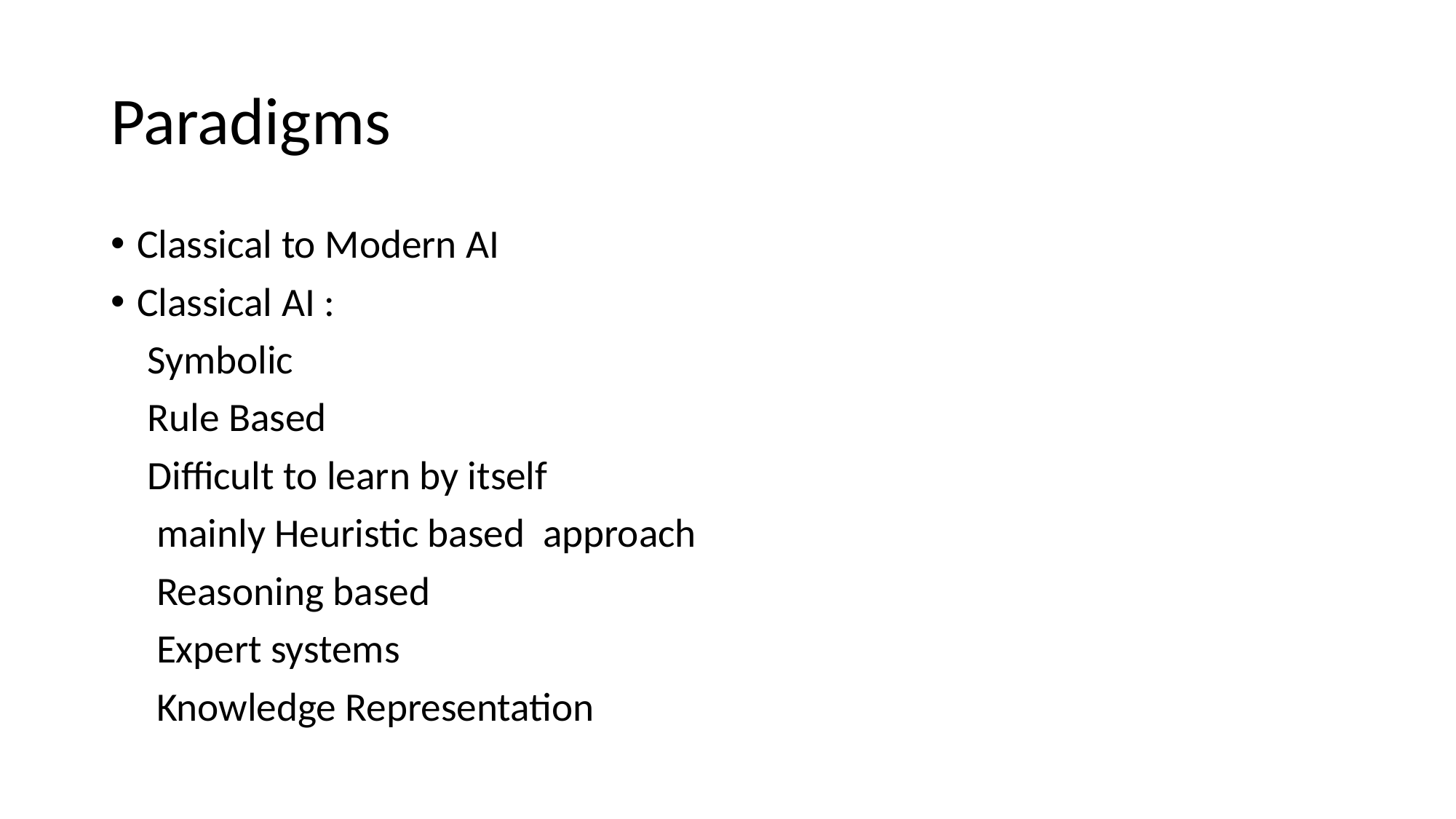

# Paradigms
Classical to Modern AI
Classical AI :
    Symbolic
    Rule Based
    Difficult to learn by itself
     mainly Heuristic based  approach
     Reasoning based
     Expert systems
     Knowledge Representation